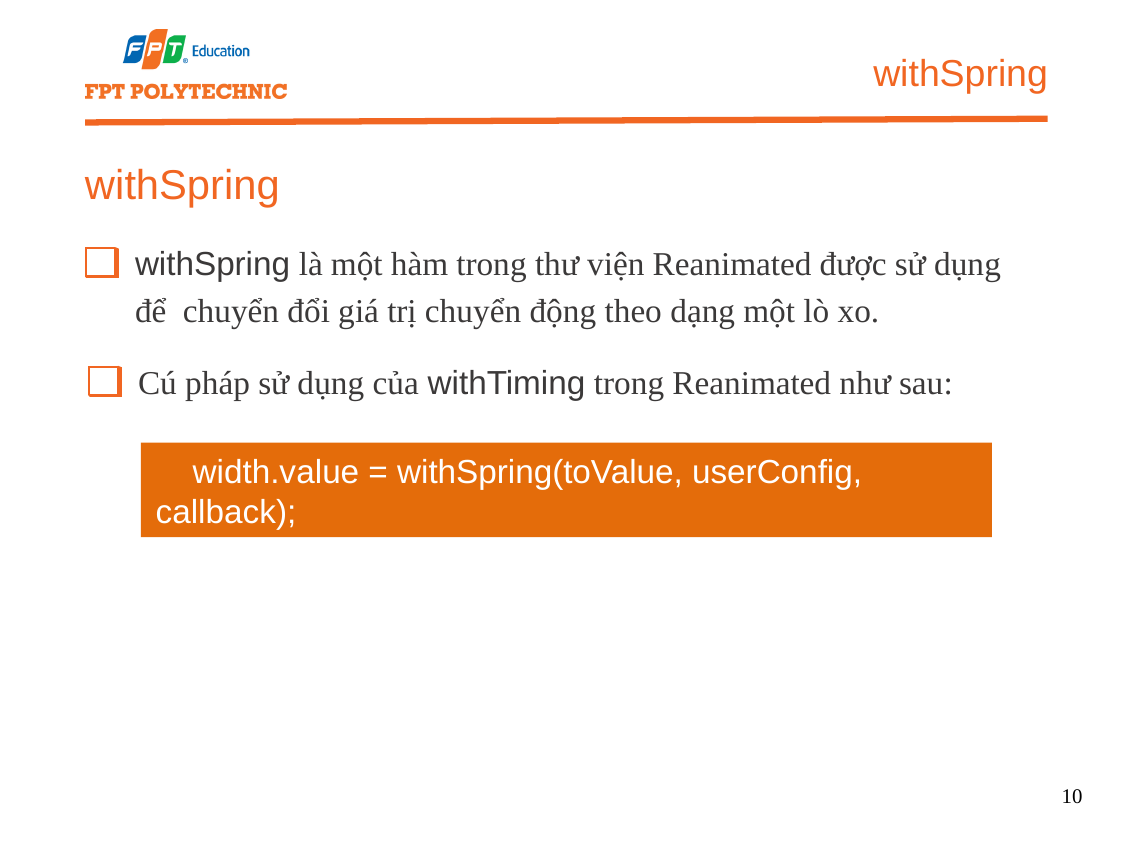

withSpring

withSpring
withSpring là một hàm trong thư viện Reanimated được sử dụng để  chuyển đổi giá trị chuyển động theo dạng một lò xo.

Cú pháp sử dụng của withTiming trong Reanimated như sau:

    width.value = withSpring(toValue, userConfig, callback);
10